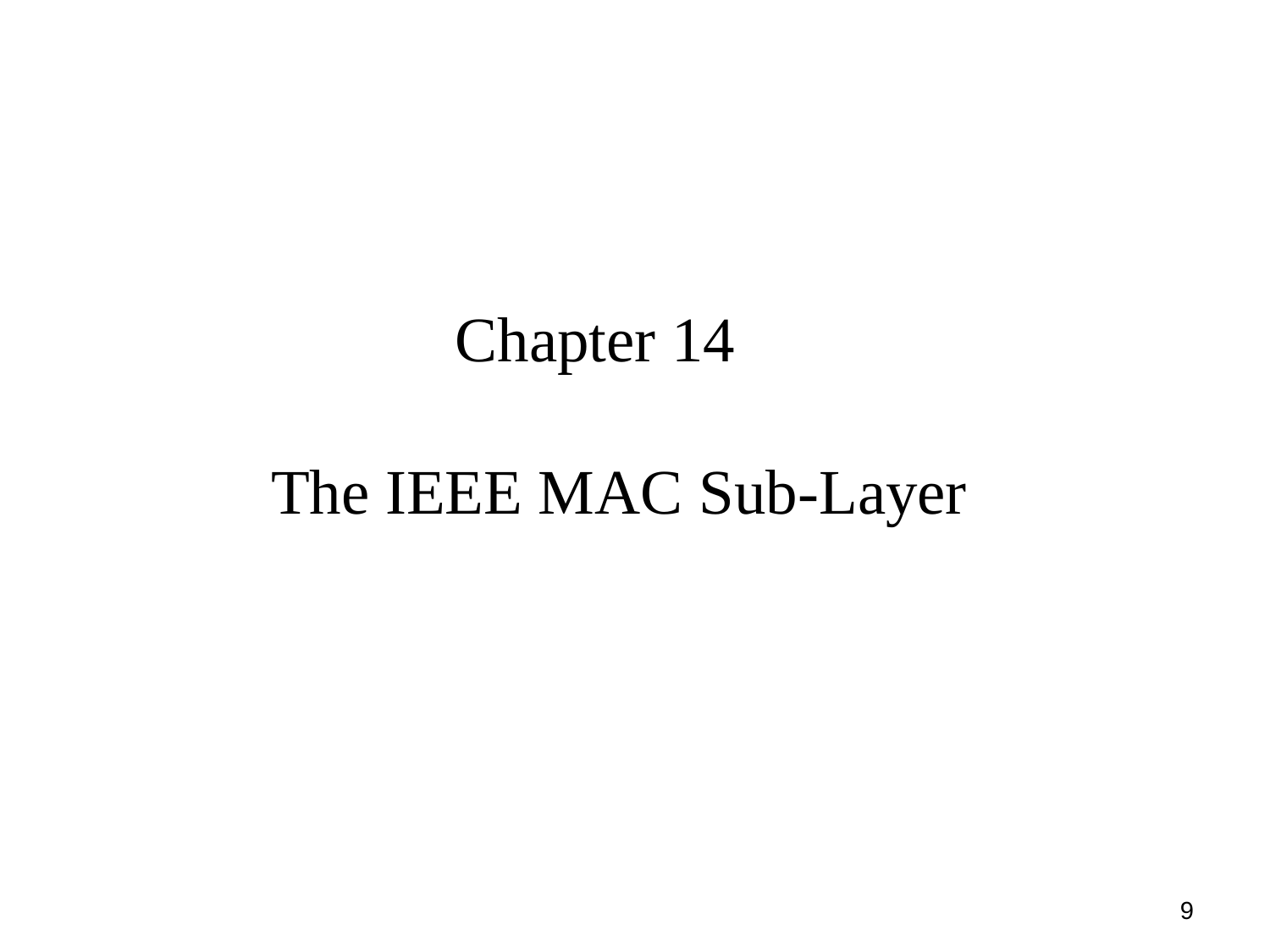

# Chapter 14 The IEEE MAC Sub-Layer
9